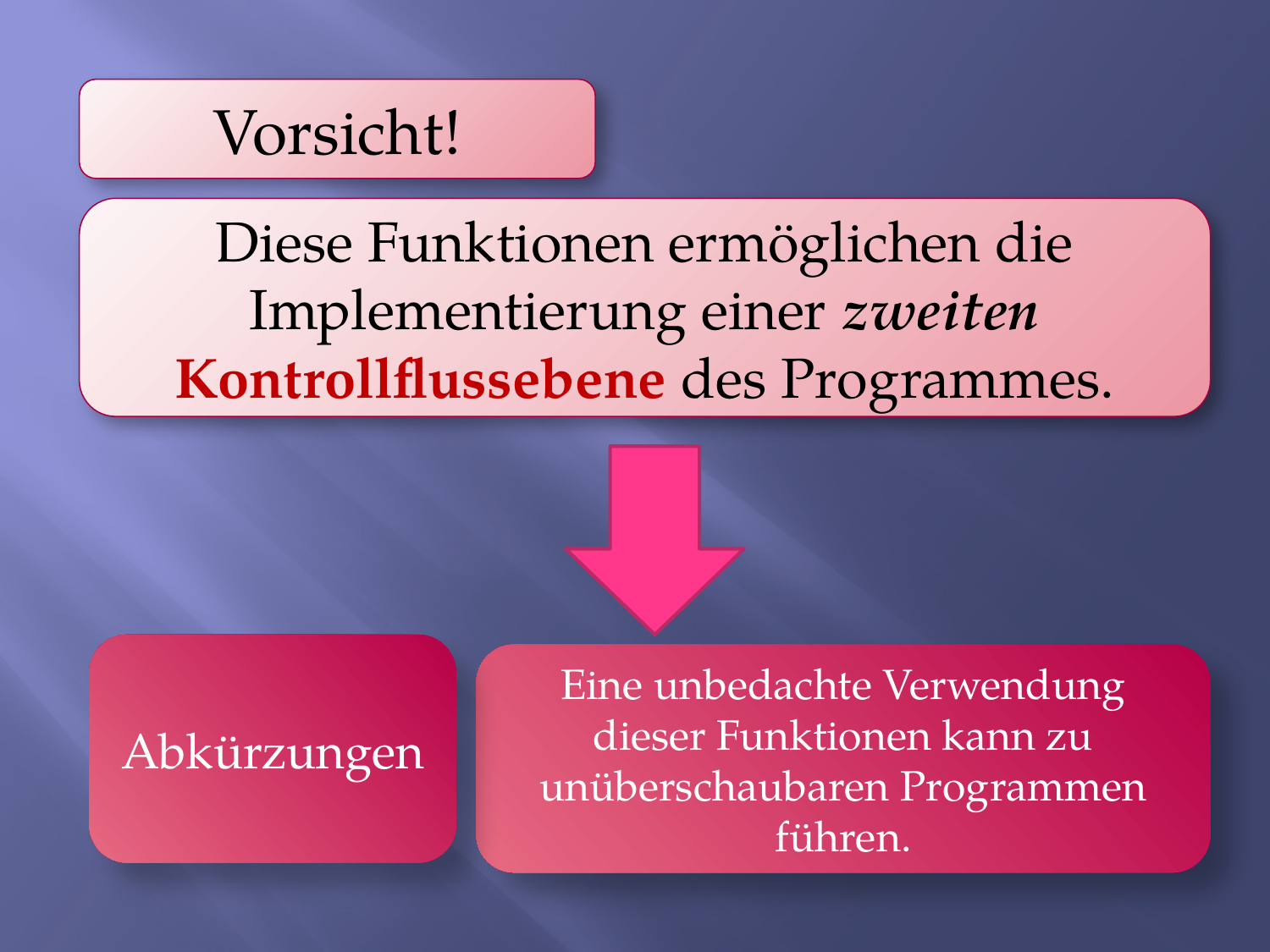

Vorsicht!
Diese Funktionen ermöglichen die Implementierung einer zweiten Kontrollflussebene des Programmes.

Abkürzungen
Eine unbedachte Verwendung dieser Funktionen kann zu unüberschaubaren Programmen führen.